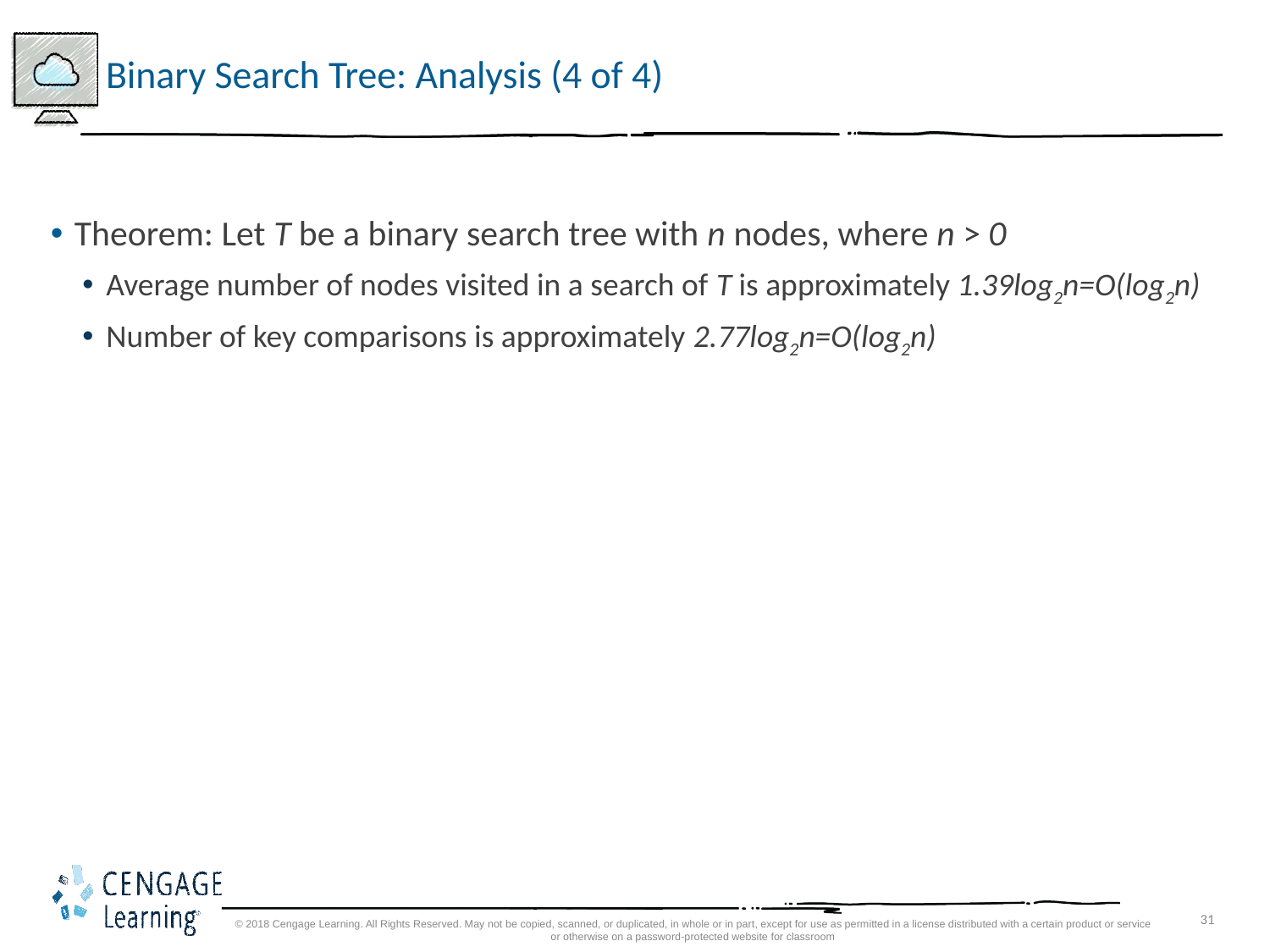

# Binary Search Tree: Analysis (4 of 4)
Theorem: Let T be a binary search tree with n nodes, where n > 0
Average number of nodes visited in a search of T is approximately 1.39log2n=O(log2n)
Number of key comparisons is approximately 2.77log2n=O(log2n)
© 2018 Cengage Learning. All Rights Reserved. May not be copied, scanned, or duplicated, in whole or in part, except for use as permitted in a license distributed with a certain product or service or otherwise on a password-protected website for classroom